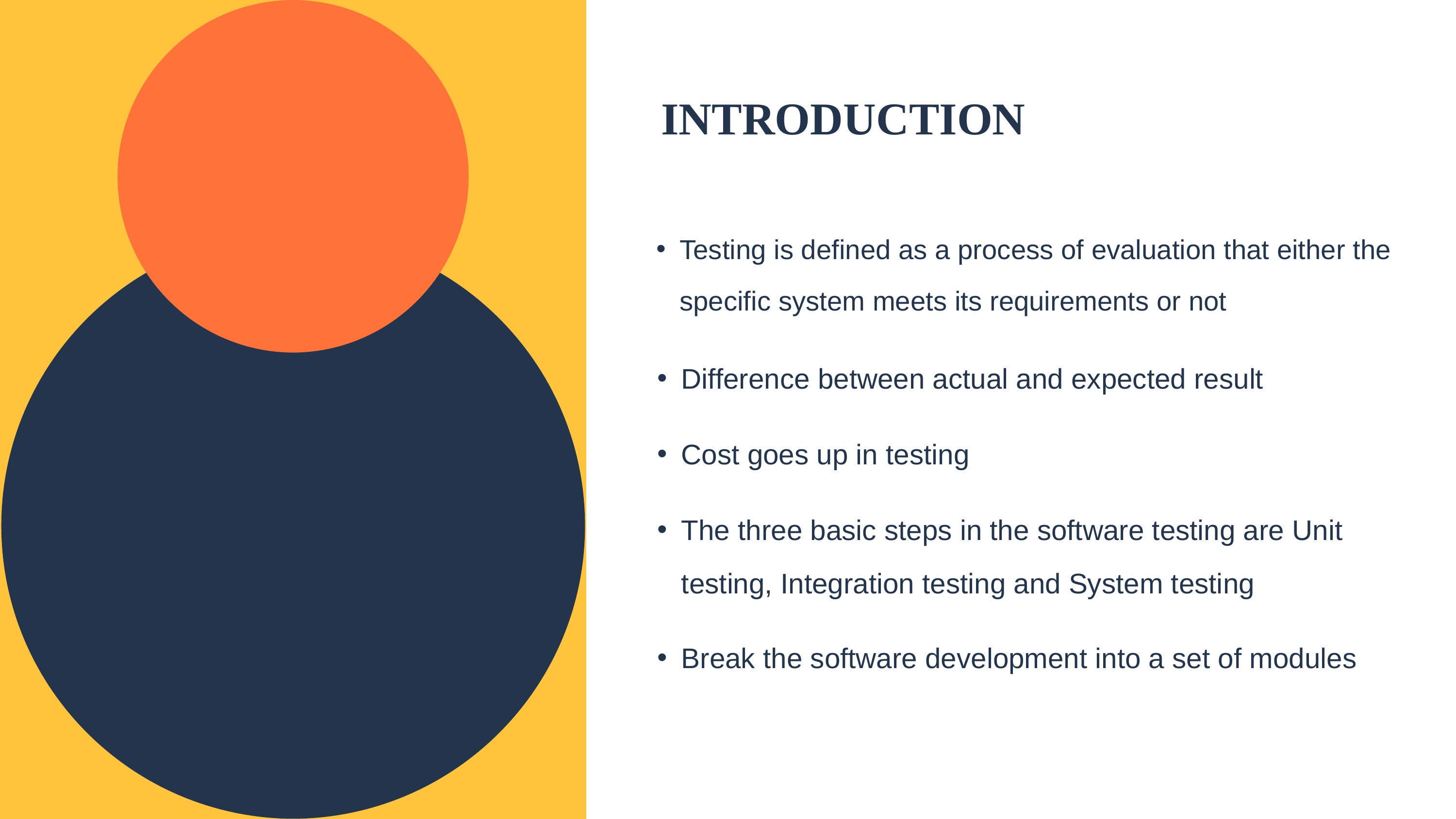

INTRODUCTION
Testing is defined as a process of evaluation that either the specific system meets its requirements or not

Difference between actual and expected result
Cost goes up in testing
The three basic steps in the software testing are Unit testing, Integration testing and System testing
Break the software development into a set of modules